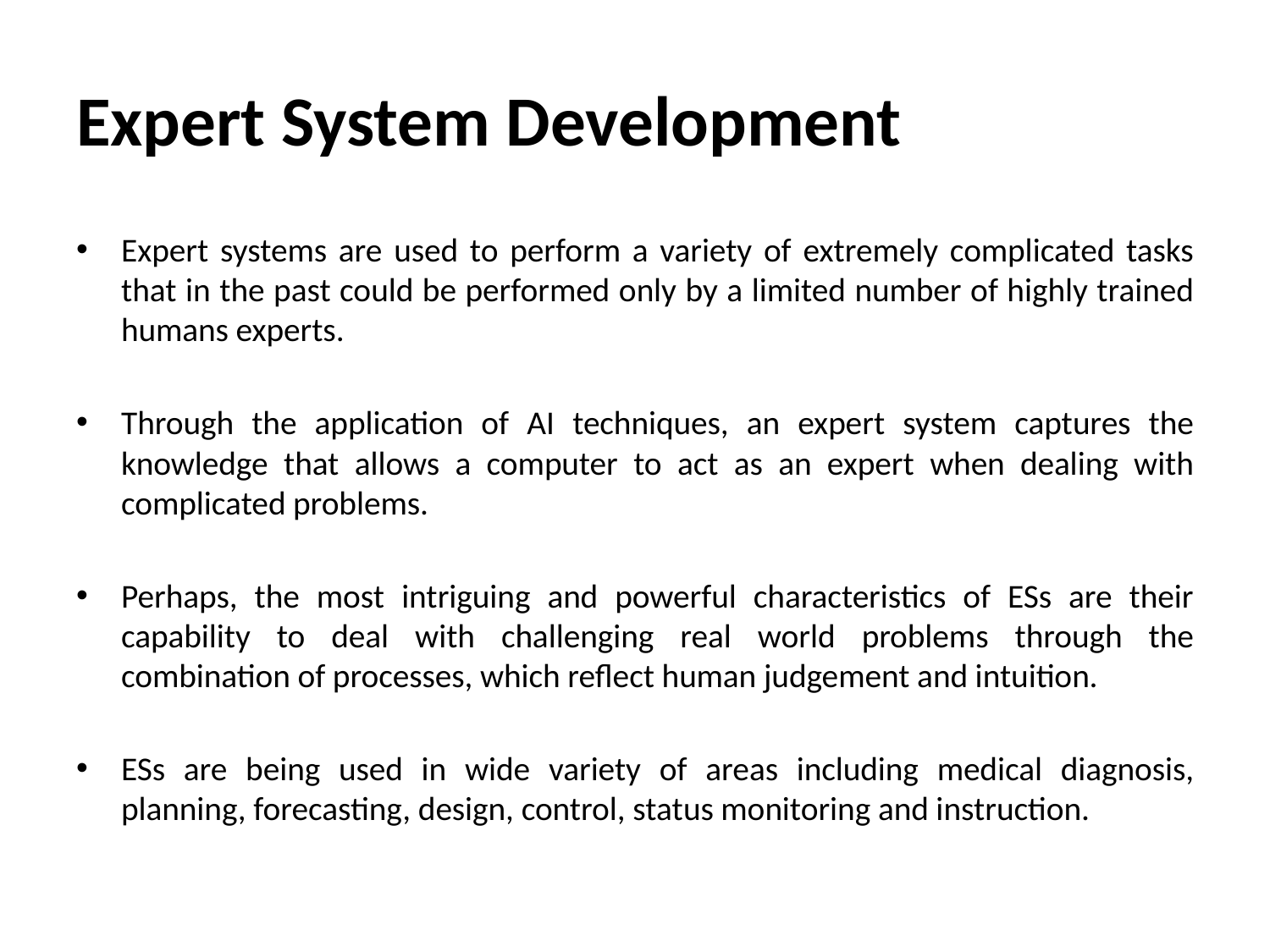

# Expert System Development
Expert systems are used to perform a variety of extremely complicated tasks that in the past could be performed only by a limited number of highly trained humans experts.

Through the application of AI techniques, an expert system captures the knowledge that allows a computer to act as an expert when dealing with complicated problems.

Perhaps, the most intriguing and powerful characteristics of ESs are their capability to deal with challenging real world problems through the combination of processes, which reflect human judgement and intuition.

ESs are being used in wide variety of areas including medical diagnosis, planning, forecasting, design, control, status monitoring and instruction.